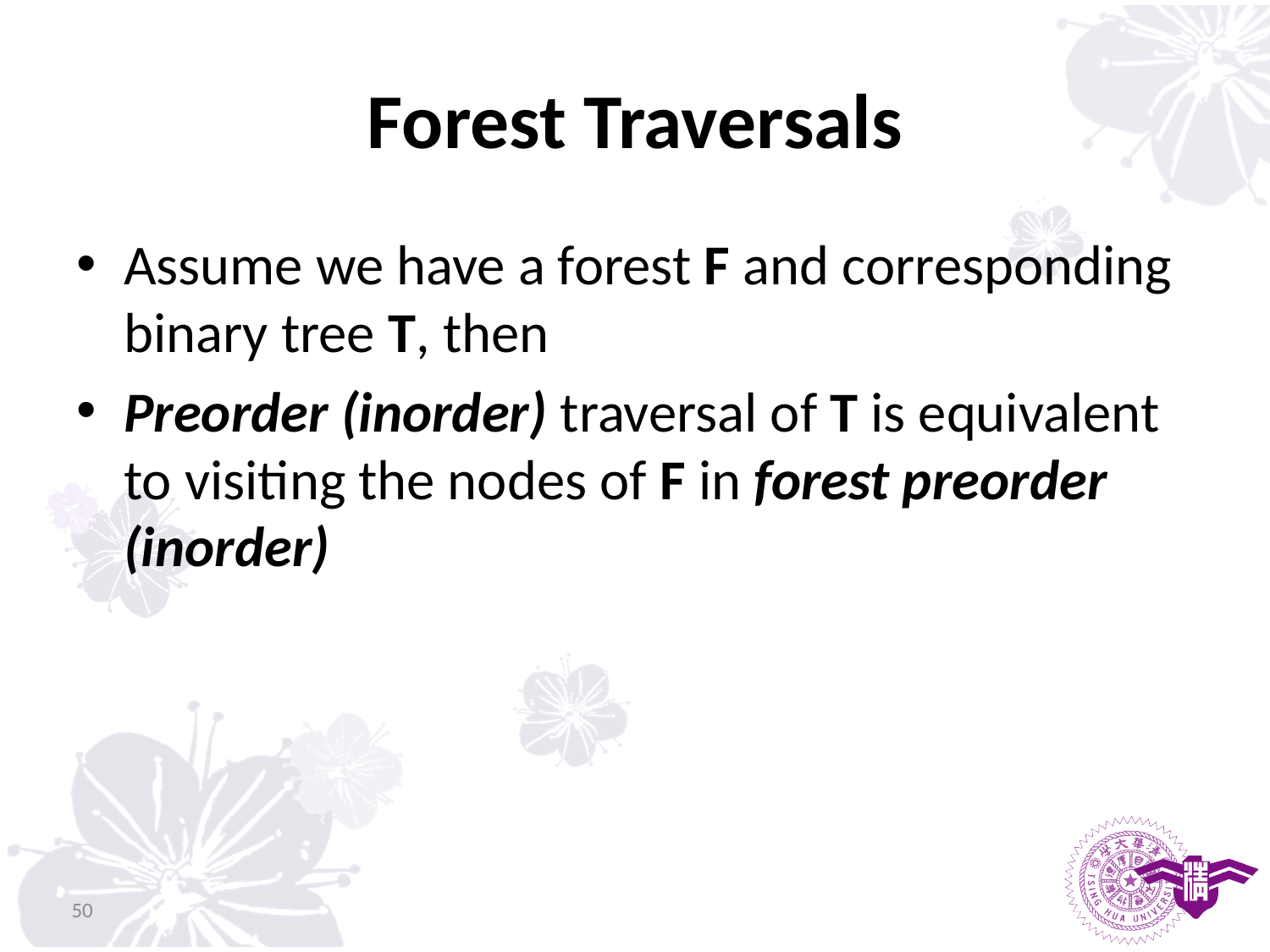

# Forest Traversals
Assume we have a forest F and corresponding binary tree T, then
Preorder (inorder) traversal of T is equivalent to visiting the nodes of F in forest preorder (inorder)
50